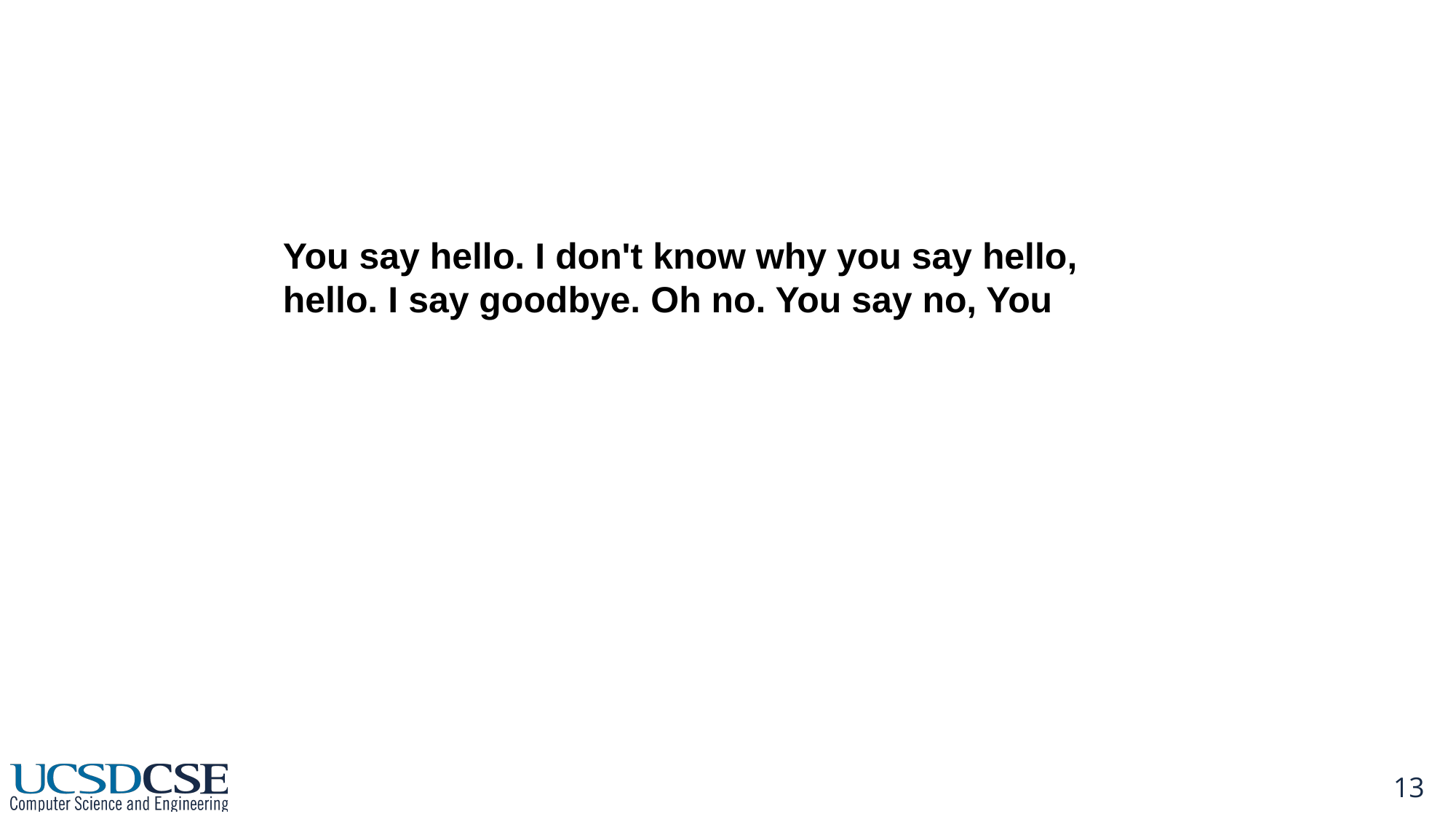

You say hello. I don't know why you say hello, hello. I say goodbye. Oh no. You say no, You